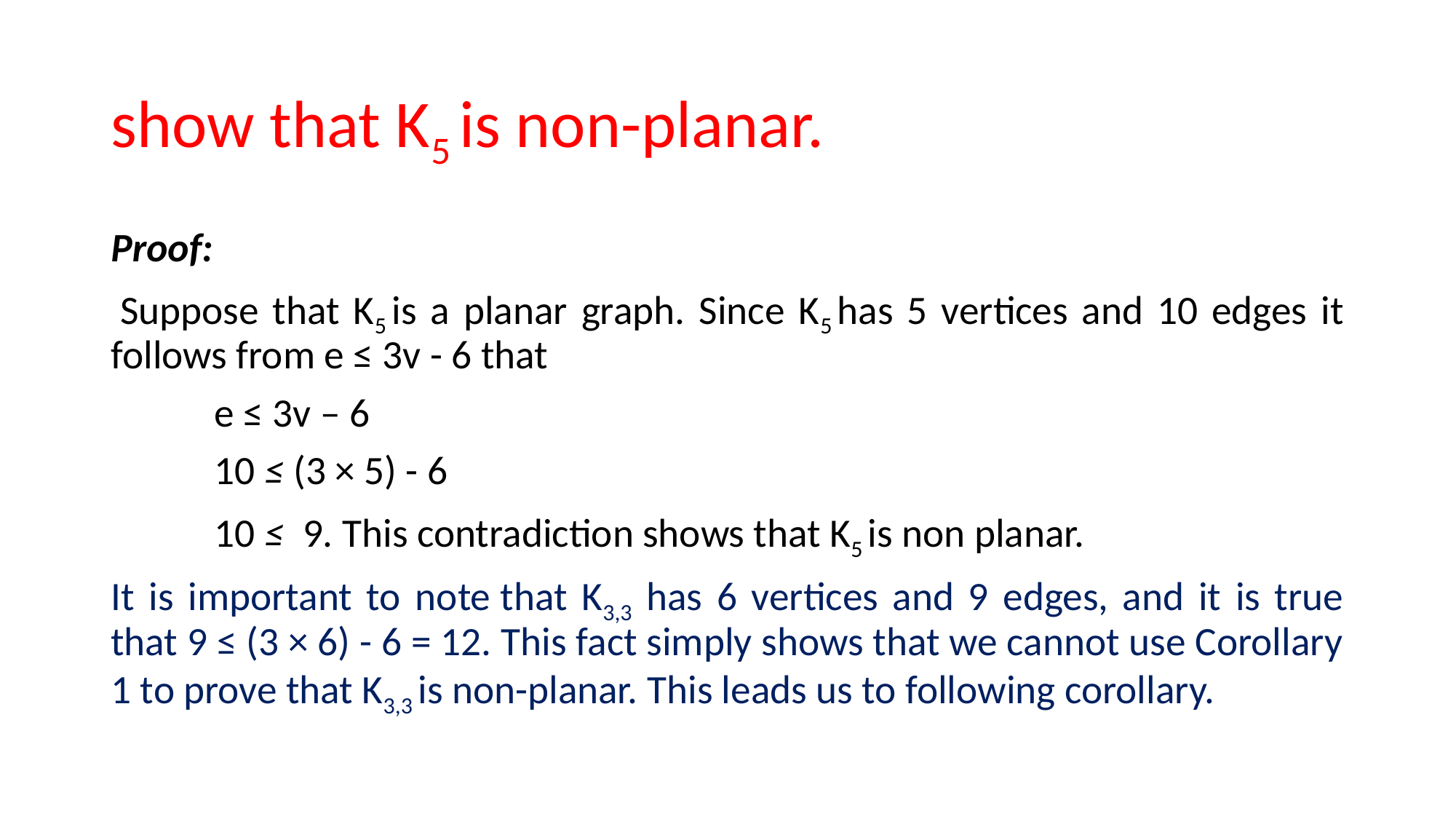

# show that K5 is non-planar.
Proof:
 Suppose that K5 is a planar graph. Since K5 has 5 vertices and 10 edges it follows from e ≤ 3v - 6 that
	e ≤ 3v – 6
 	10 ≤ (3 × 5) - 6
	10 ≤  9. This contradiction shows that K5 is non planar.
It is important to note that K3,3  has 6 vertices and 9 edges, and it is true that 9 ≤ (3 × 6) - 6 = 12. This fact simply shows that we cannot use Corollary 1 to prove that K3,3 is non-planar. This leads us to following corollary.